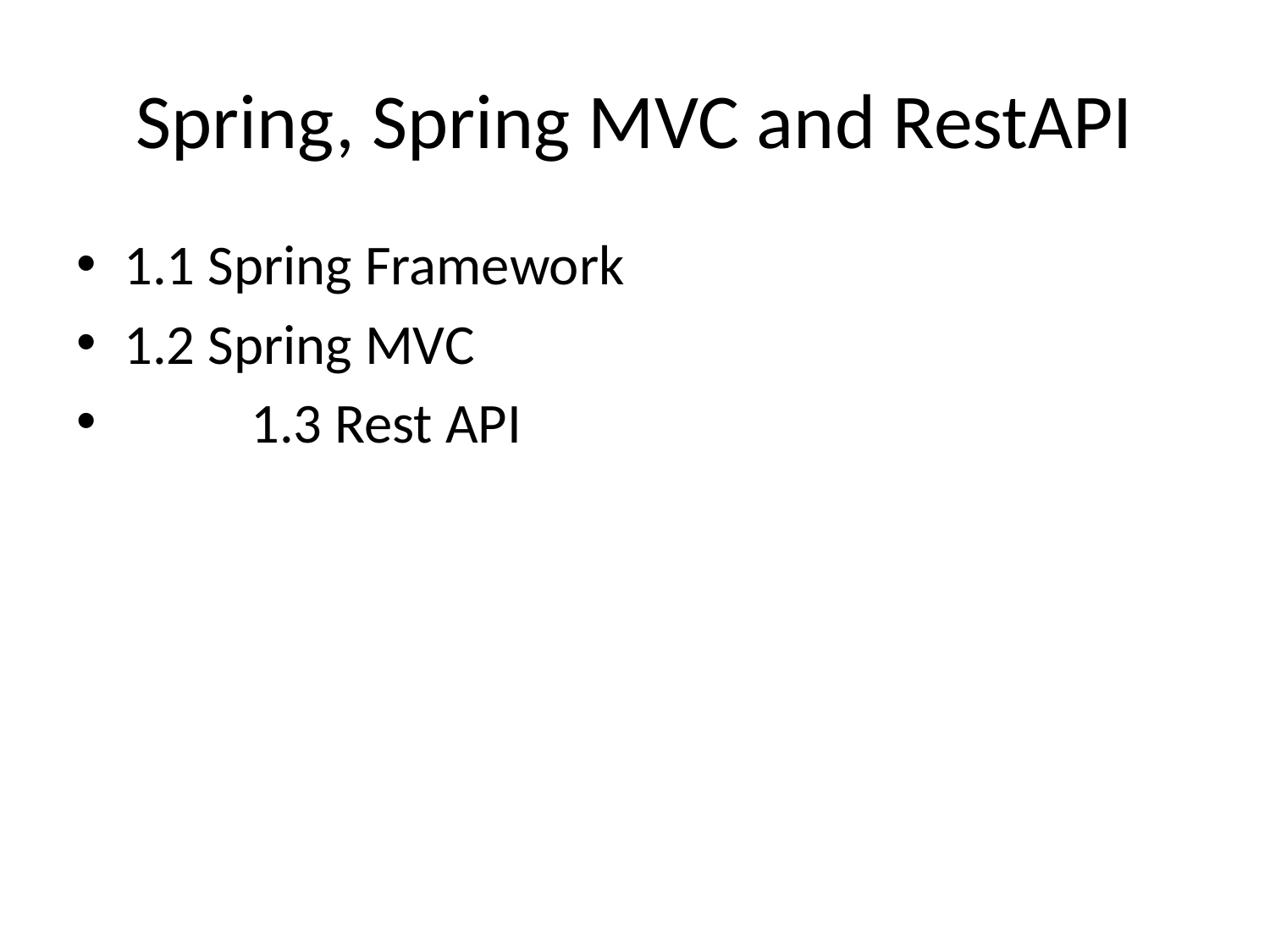

# Spring, Spring MVC and RestAPI
1.1 Spring Framework
1.2 Spring MVC
	1.3 Rest API